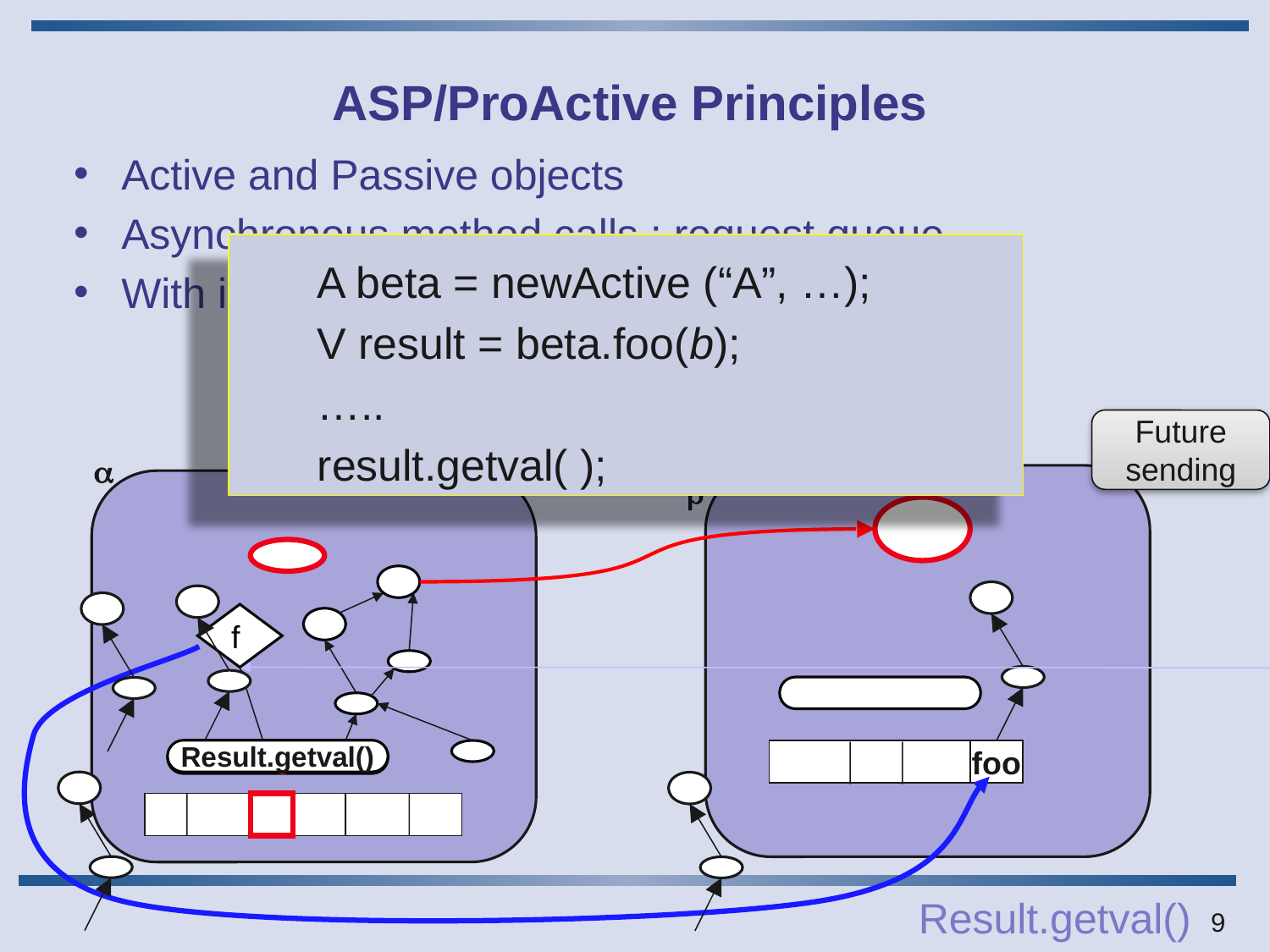

# ASP/ProActive Principles
Active and Passive objects
Asynchronous method calls ; request queue
With implicit transparent futures

A beta = newActive (“A”, …);
V result = beta.foo(b);
…..
result.getval( );
Future sending
α
β

f

Result.getval()
beta.foo(b)

foo
Result.getval()

Result.getval()
9